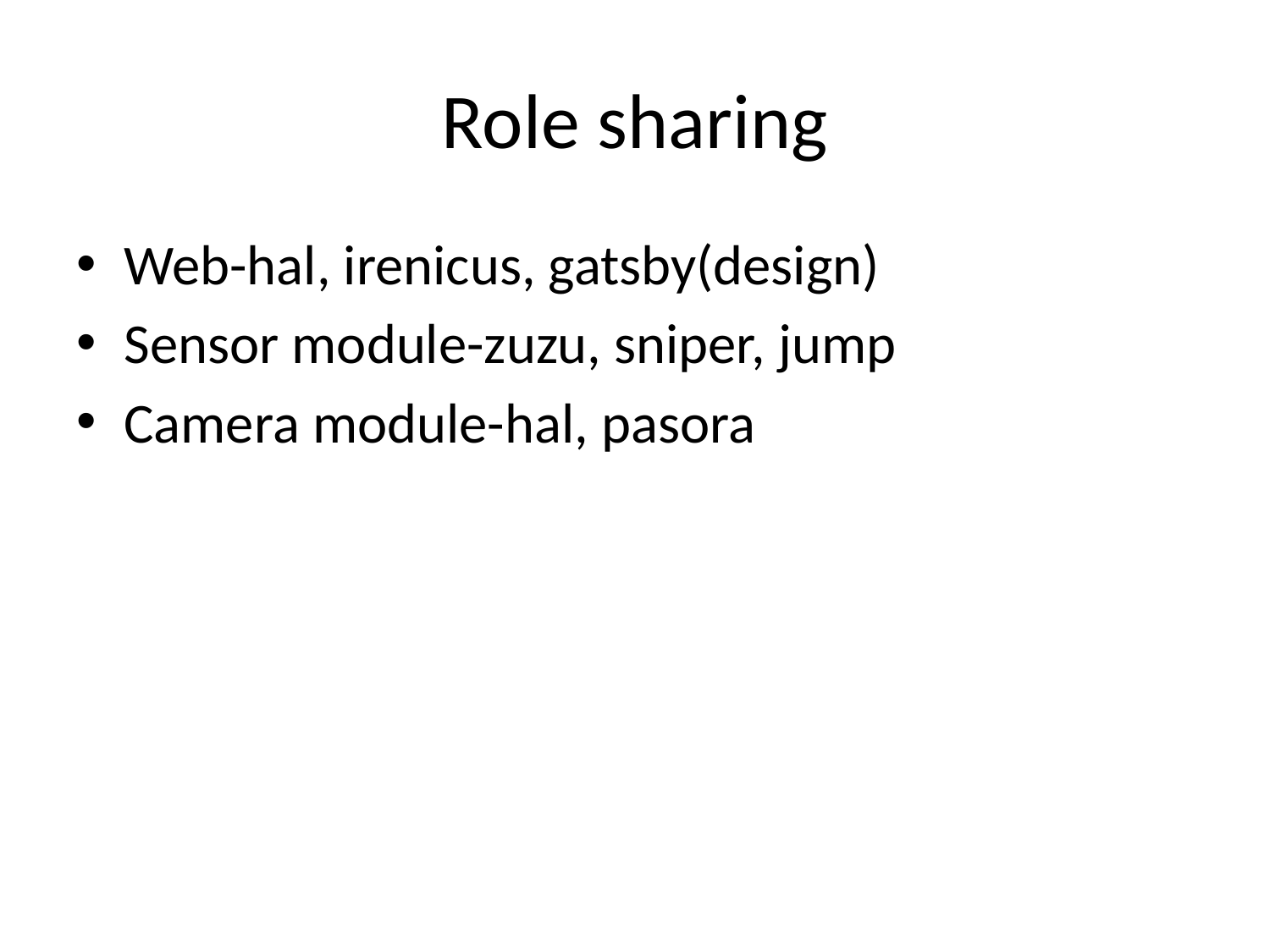

# Role sharing
Web-hal, irenicus, gatsby(design)
Sensor module-zuzu, sniper, jump
Camera module-hal, pasora